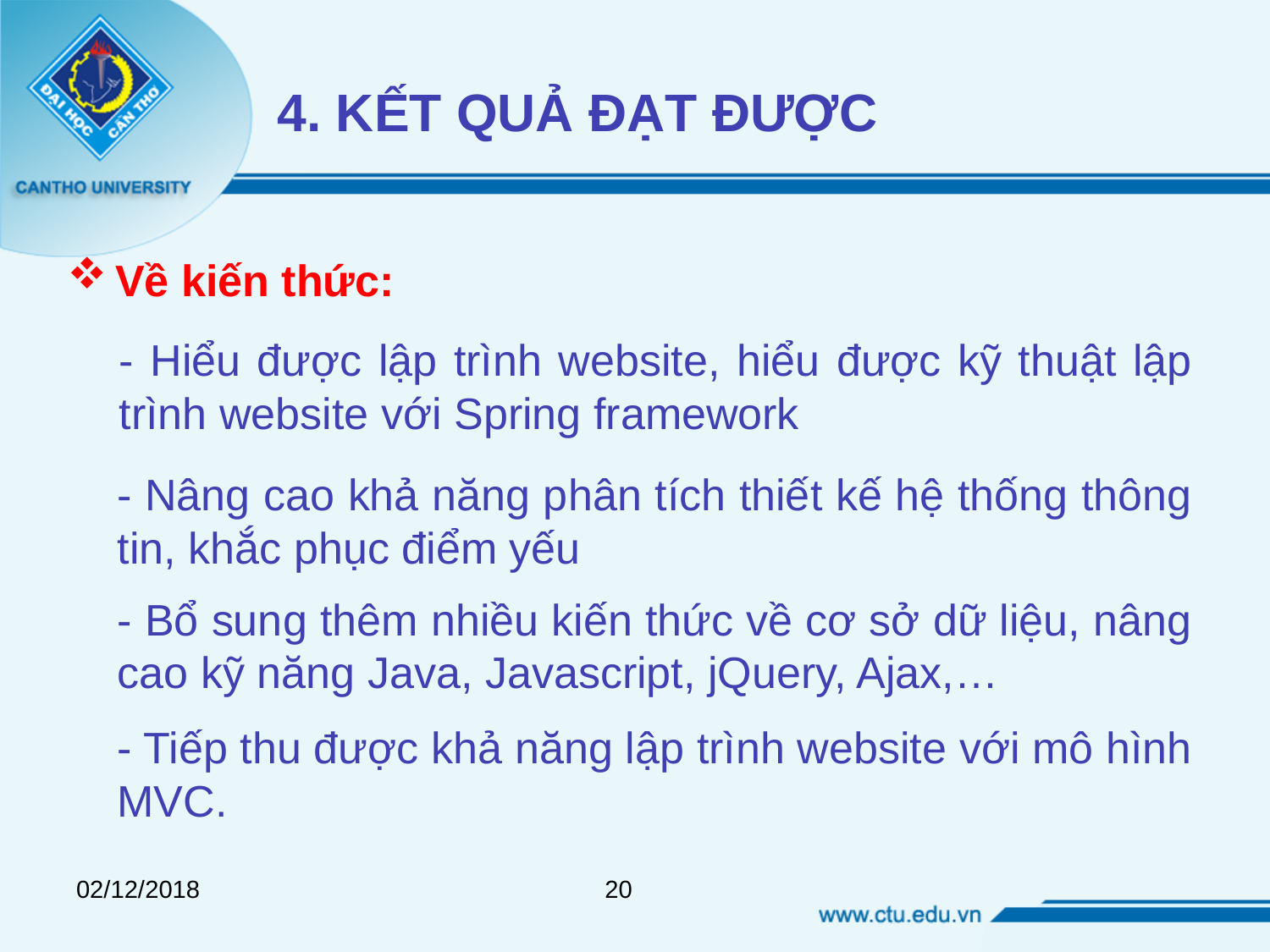

4. KẾT QUẢ ĐẠT ĐƯỢC
Về kiến thức:
- Hiểu được lập trình website, hiểu được kỹ thuật lập trình website với Spring framework
- Nâng cao khả năng phân tích thiết kế hệ thống thông tin, khắc phục điểm yếu
- Bổ sung thêm nhiều kiến thức về cơ sở dữ liệu, nâng cao kỹ năng Java, Javascript, jQuery, Ajax,…
- Tiếp thu được khả năng lập trình website với mô hình MVC.
02/12/2018
20